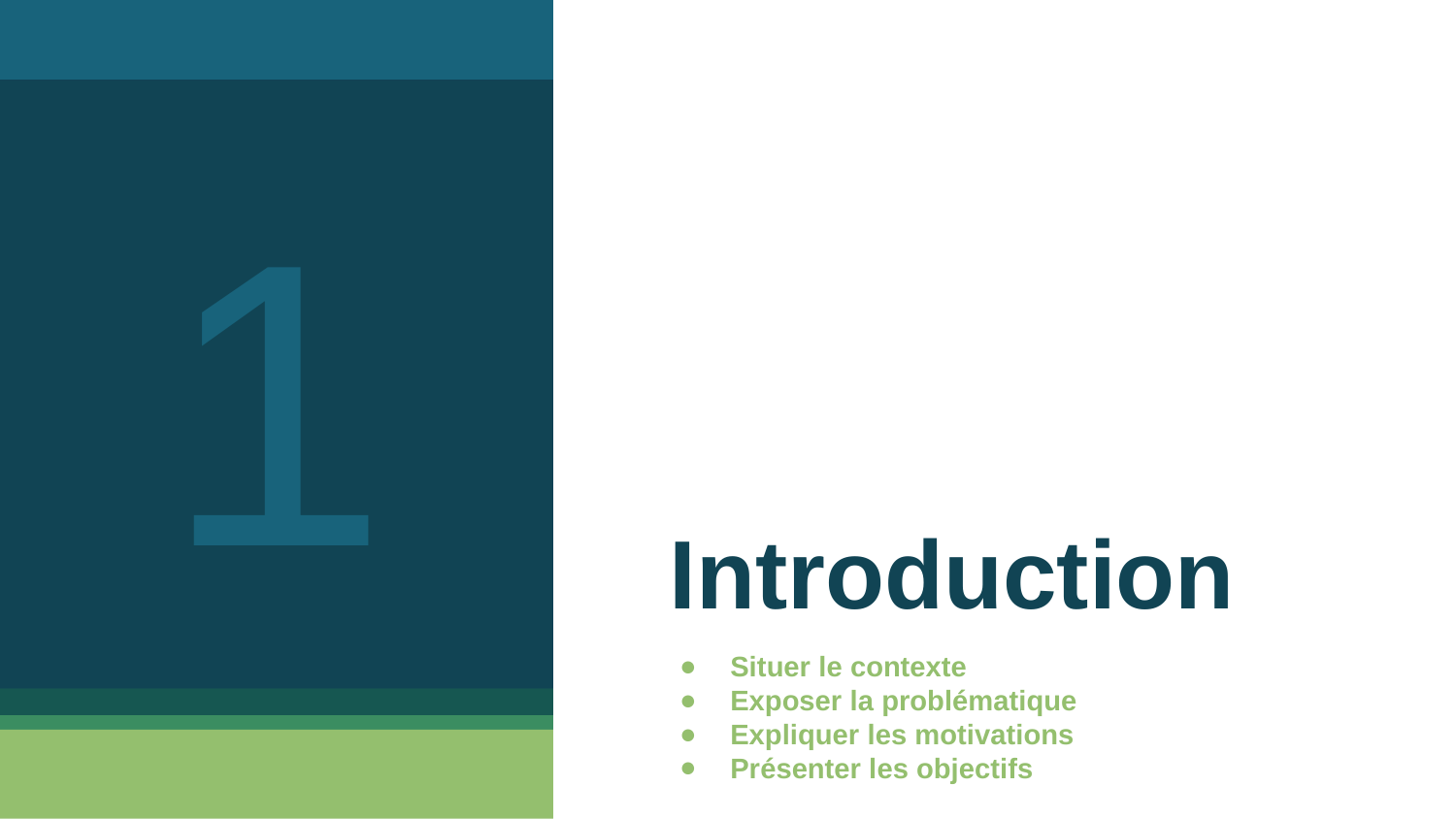

1
# Introduction
Situer le contexte
Exposer la problématique
Expliquer les motivations
Présenter les objectifs